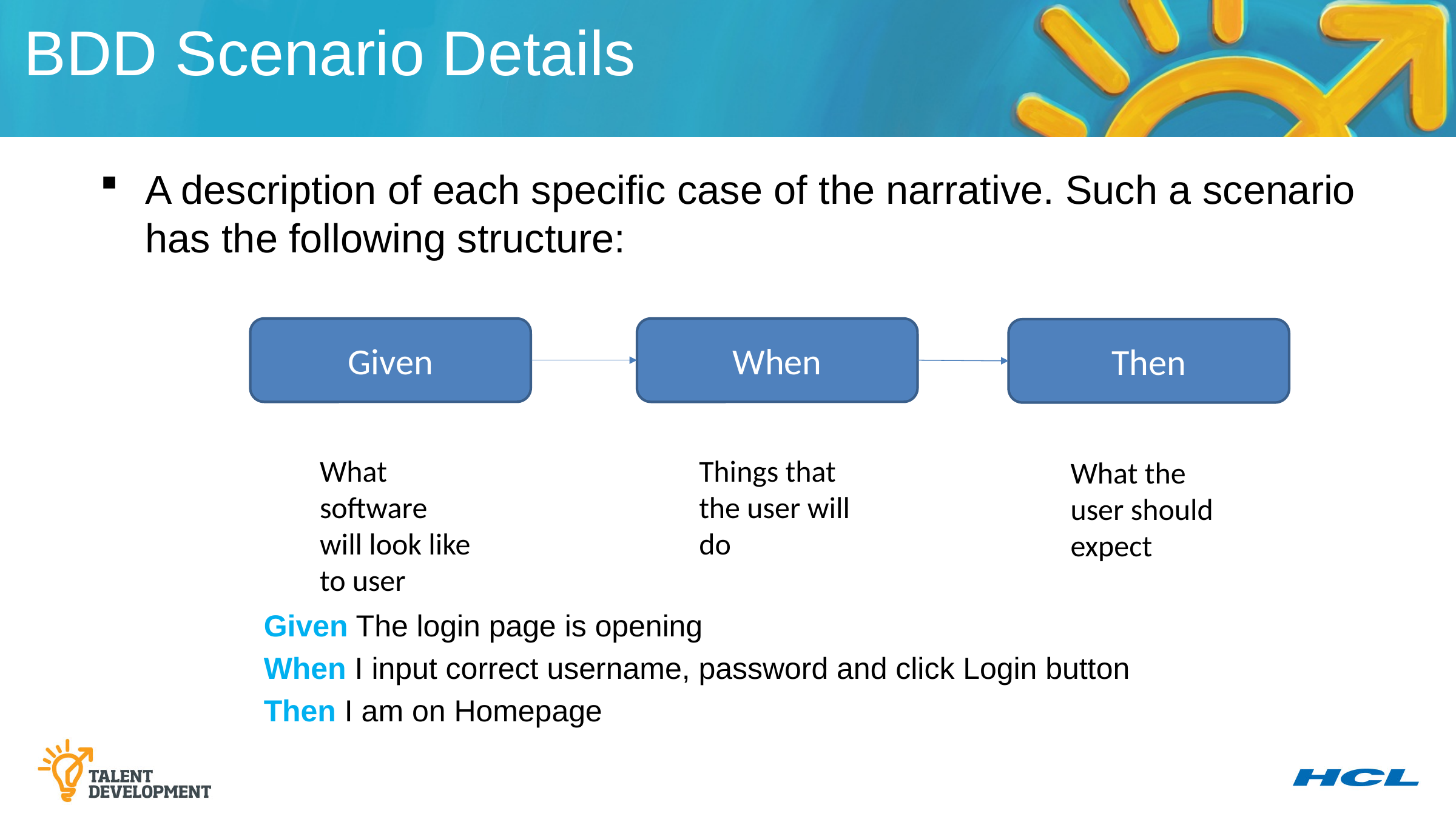

BDD Scenario Details
A description of each specific case of the narrative. Such a scenario has the following structure:

	Given The login page is opening
	When I input correct username, password and click Login button
	Then I am on Homepage

Given
When
Then
What software
will look like to user
Things that the user will do
What the user should expect